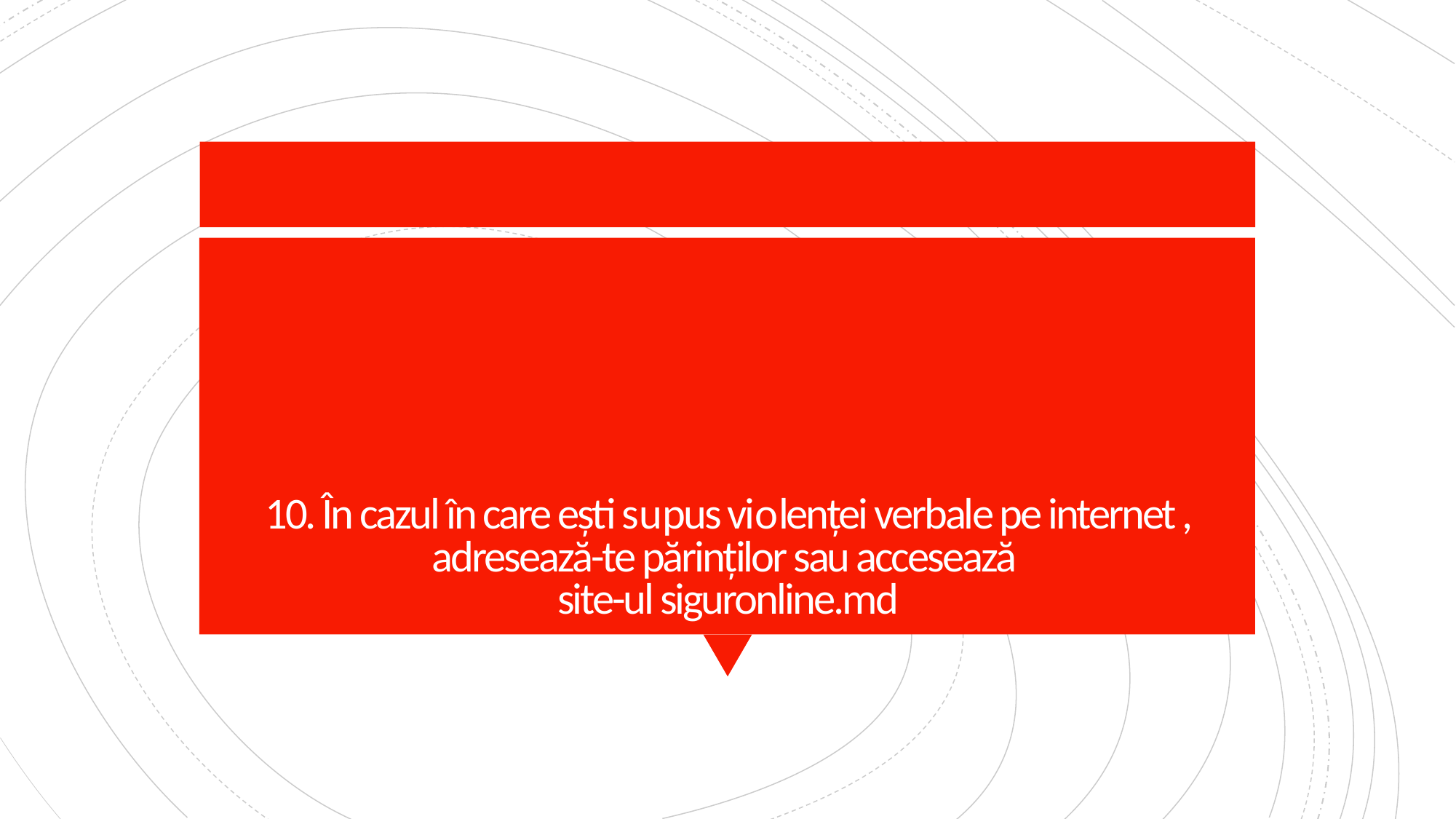

# 10. În cazul în care ești supus violenței verbale pe internet , adresează-te părinților sau accesează site-ul siguronline.md